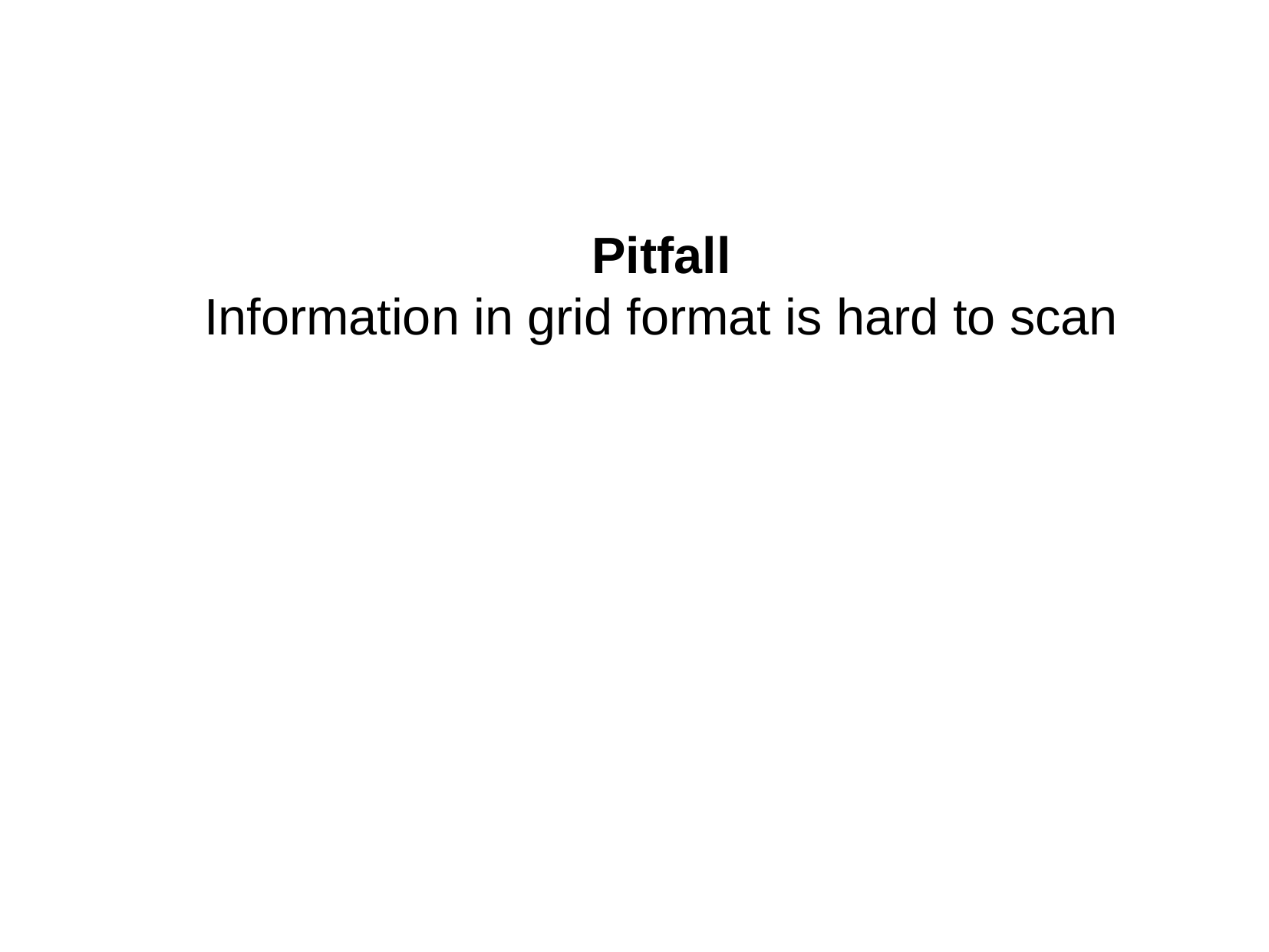

Pitfall
Information in grid format is hard to scan